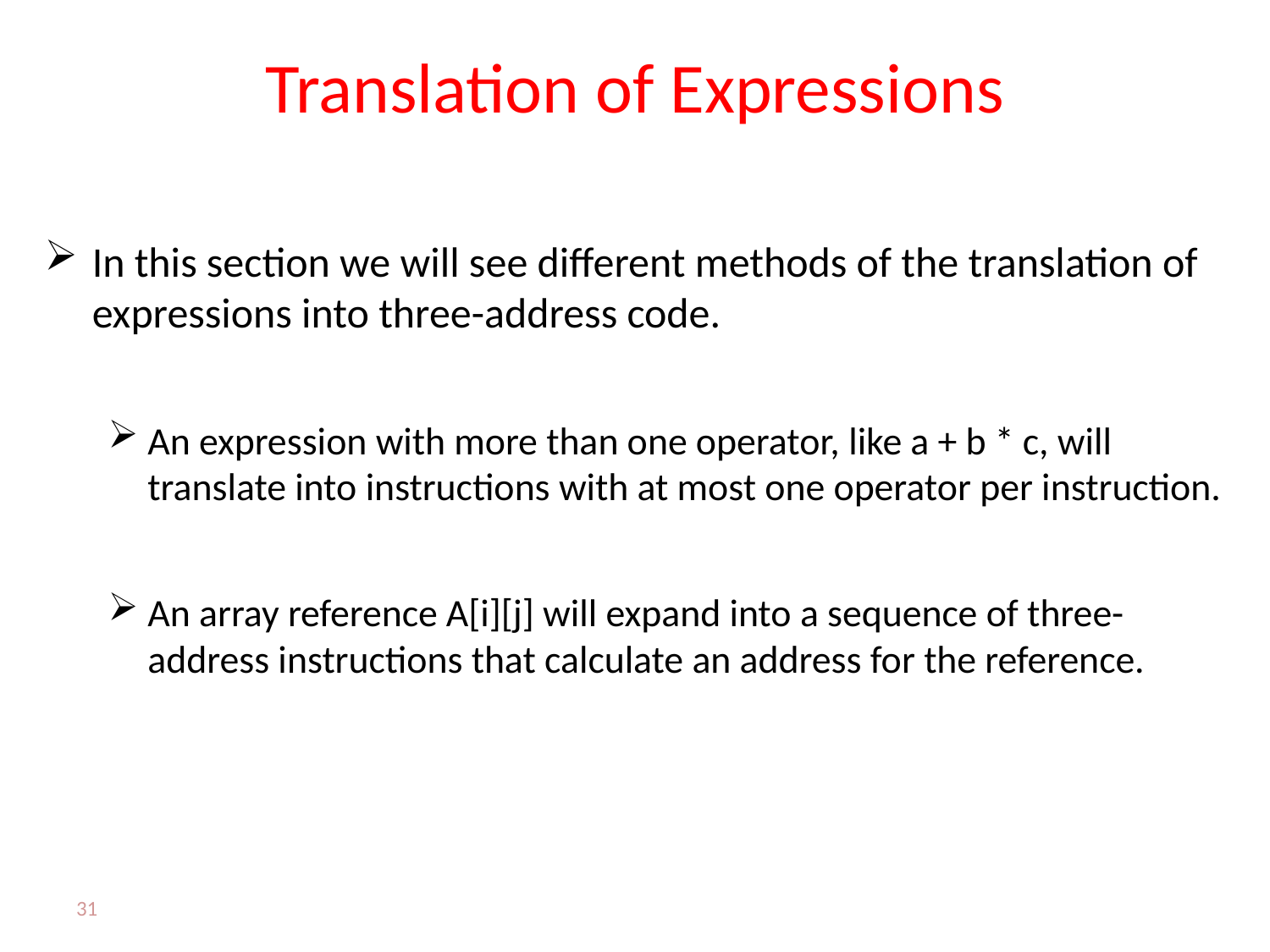

# Translation of Expressions

In this section we will see different methods of the translation of expressions into three-address code.

An expression with more than one operator, like a + b * c, will translate into instructions with at most one operator per instruction.

An array reference A[i][j] will expand into a sequence of three-address instructions that calculate an address for the reference.
31